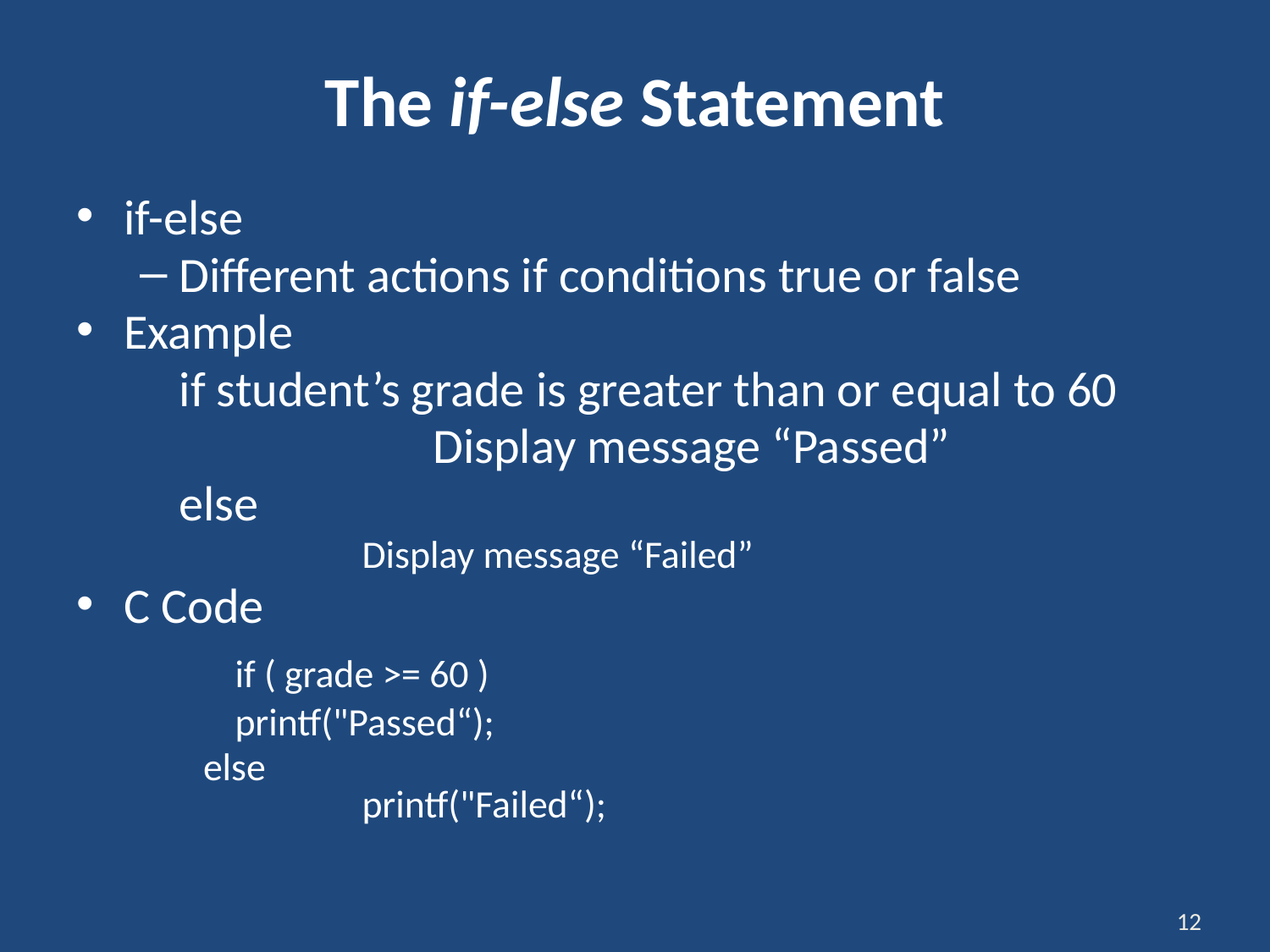

# The if-else Statement
if-else
Different actions if conditions true or false
Example
	if student’s grade is greater than or equal to 60
			Display message “Passed”
	else
		Display message “Failed”
C Code
	if ( grade >= 60 )
   	printf("Passed“);
else
   	printf("Failed“);